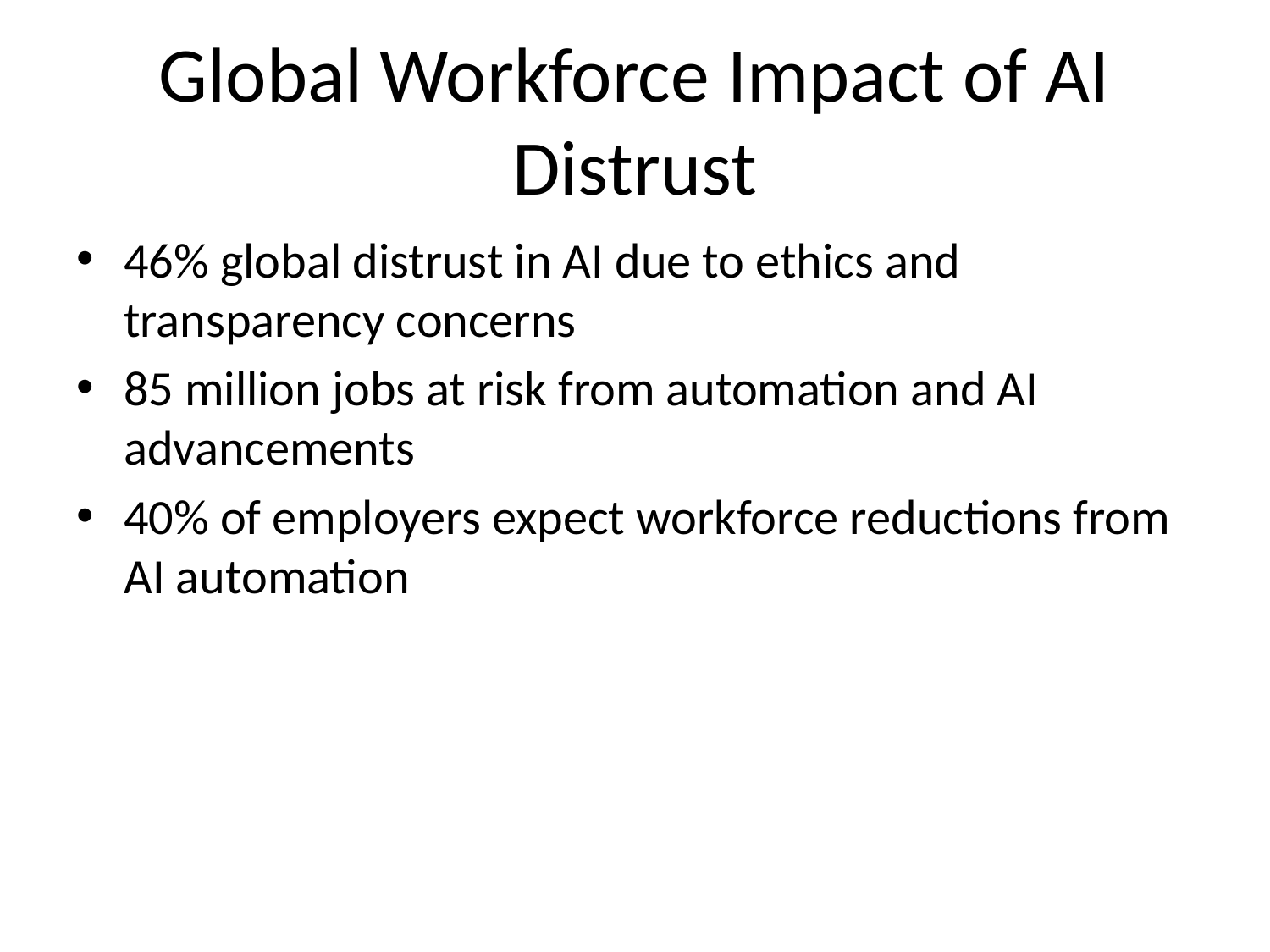

# Global Workforce Impact of AI Distrust
46% global distrust in AI due to ethics and transparency concerns
85 million jobs at risk from automation and AI advancements
40% of employers expect workforce reductions from AI automation